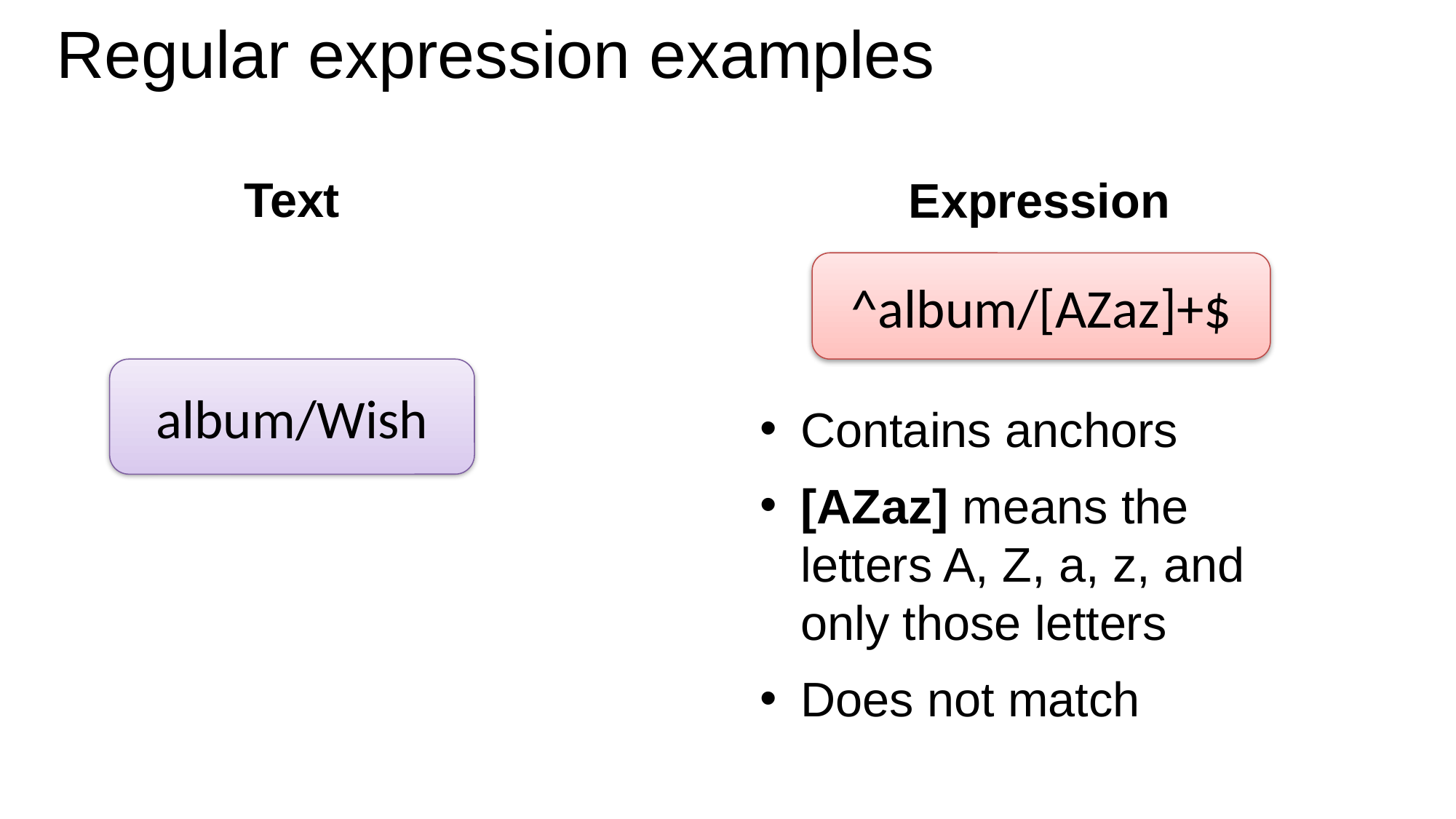

# Regular expression examples
Text
Expression

Contains anchors
[AZaz] means the letters A, Z, a, z, and only those letters
Does not match
^album/[AZaz]+$
album/Wish